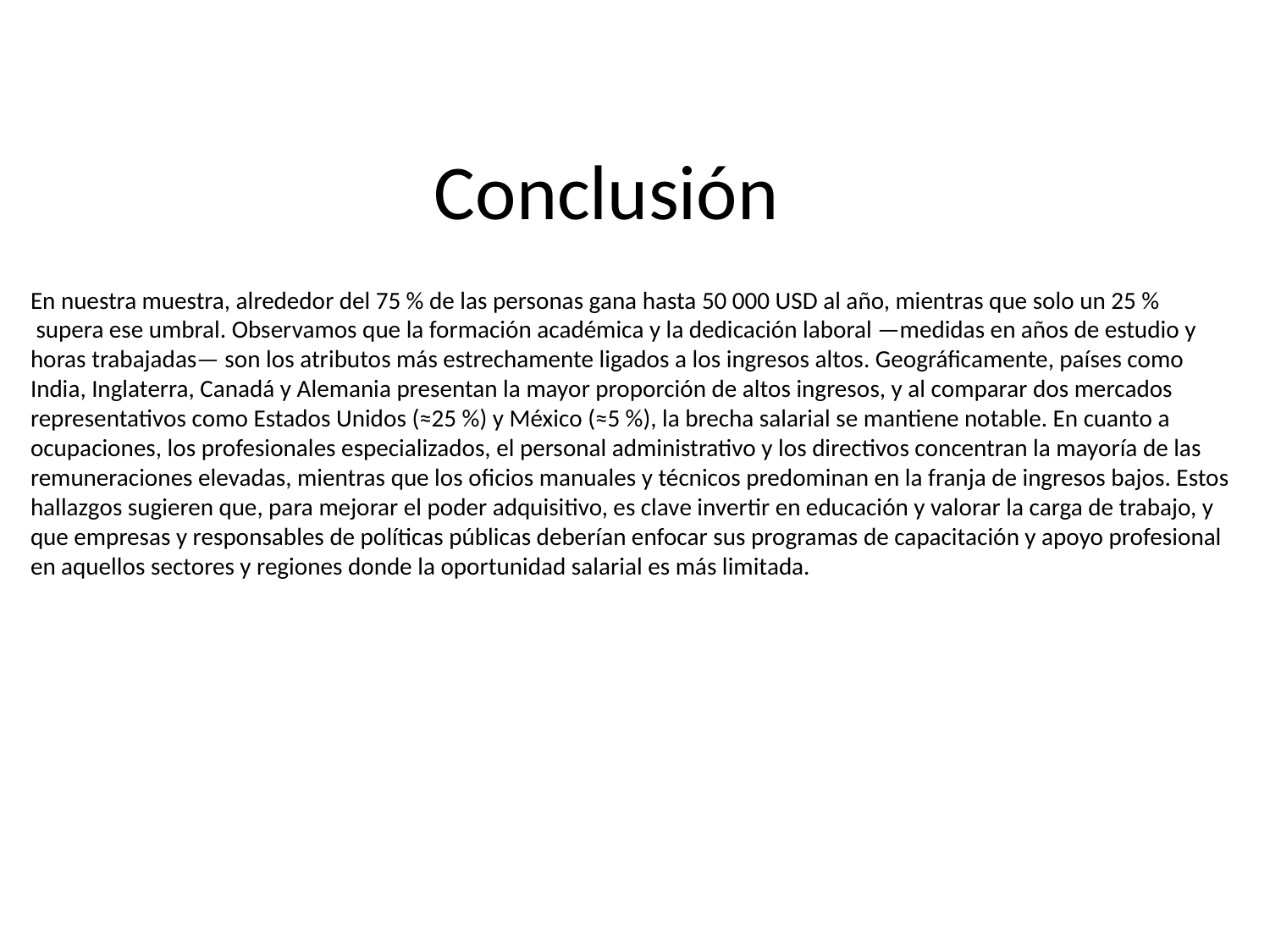

# Conclusión
En nuestra muestra, alrededor del 75 % de las personas gana hasta 50 000 USD al año, mientras que solo un 25 %
 supera ese umbral. Observamos que la formación académica y la dedicación laboral —medidas en años de estudio y horas trabajadas— son los atributos más estrechamente ligados a los ingresos altos. Geográficamente, países como India, Inglaterra, Canadá y Alemania presentan la mayor proporción de altos ingresos, y al comparar dos mercados representativos como Estados Unidos (≈25 %) y México (≈5 %), la brecha salarial se mantiene notable. En cuanto a ocupaciones, los profesionales especializados, el personal administrativo y los directivos concentran la mayoría de las remuneraciones elevadas, mientras que los oficios manuales y técnicos predominan en la franja de ingresos bajos. Estos hallazgos sugieren que, para mejorar el poder adquisitivo, es clave invertir en educación y valorar la carga de trabajo, y que empresas y responsables de políticas públicas deberían enfocar sus programas de capacitación y apoyo profesional en aquellos sectores y regiones donde la oportunidad salarial es más limitada.